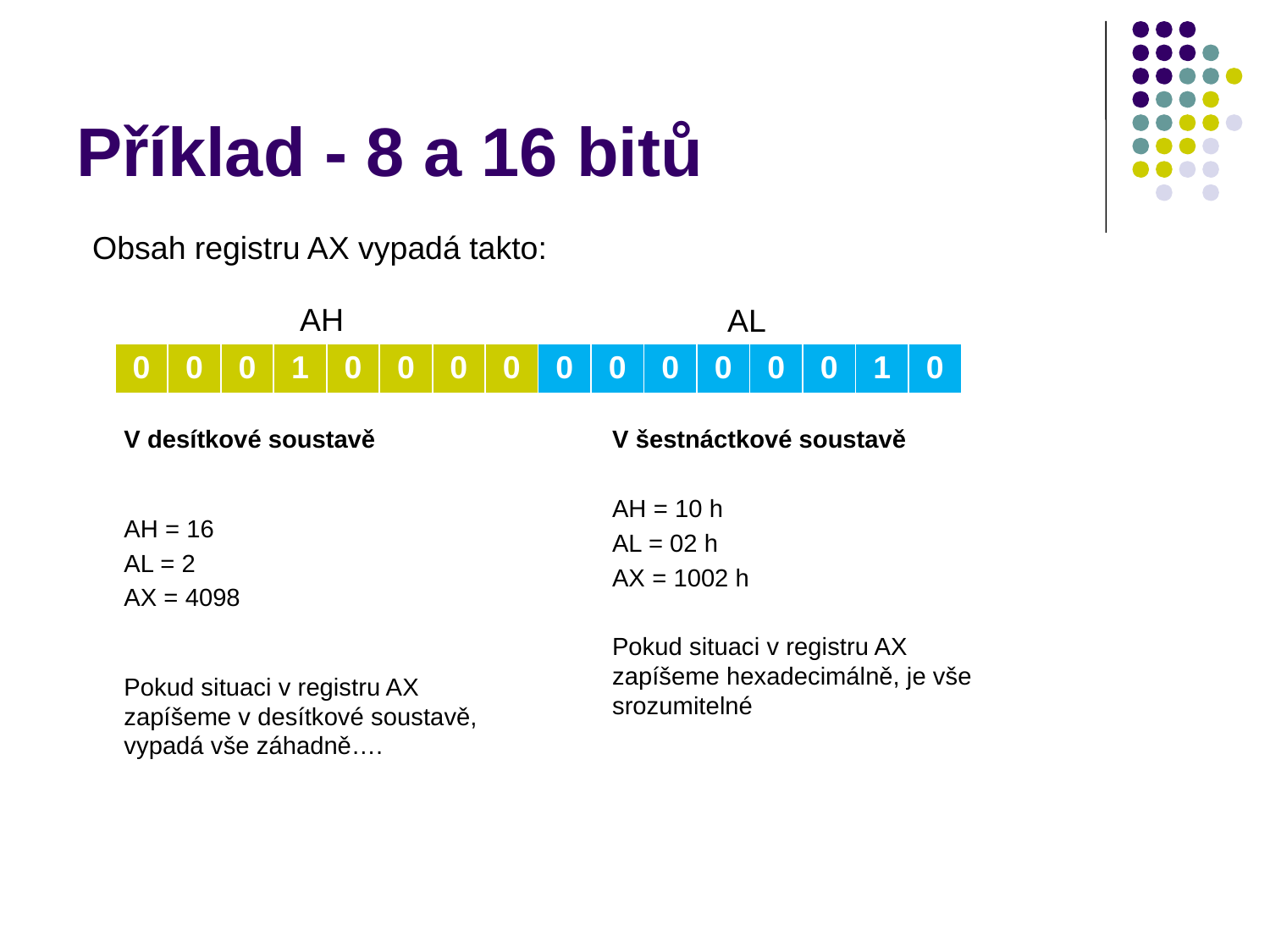

# Příklad - 8 a 16 bitů
Obsah registru AX vypadá takto:
AH
AL
| 0 | 0 | 0 | 1 | 0 | 0 | 0 | 0 | 0 | 0 | 0 | 0 | 0 | 0 | 1 | 0 |
| --- | --- | --- | --- | --- | --- | --- | --- | --- | --- | --- | --- | --- | --- | --- | --- |
V desítkové soustavě

AH = 16
AL = 2
AX = 4098

Pokud situaci v registru AX zapíšeme v desítkové soustavě, vypadá vše záhadně….
V šestnáctkové soustavě

AH = 10 h
AL = 02 h
AX = 1002 h

Pokud situaci v registru AX zapíšeme hexadecimálně, je vše srozumitelné